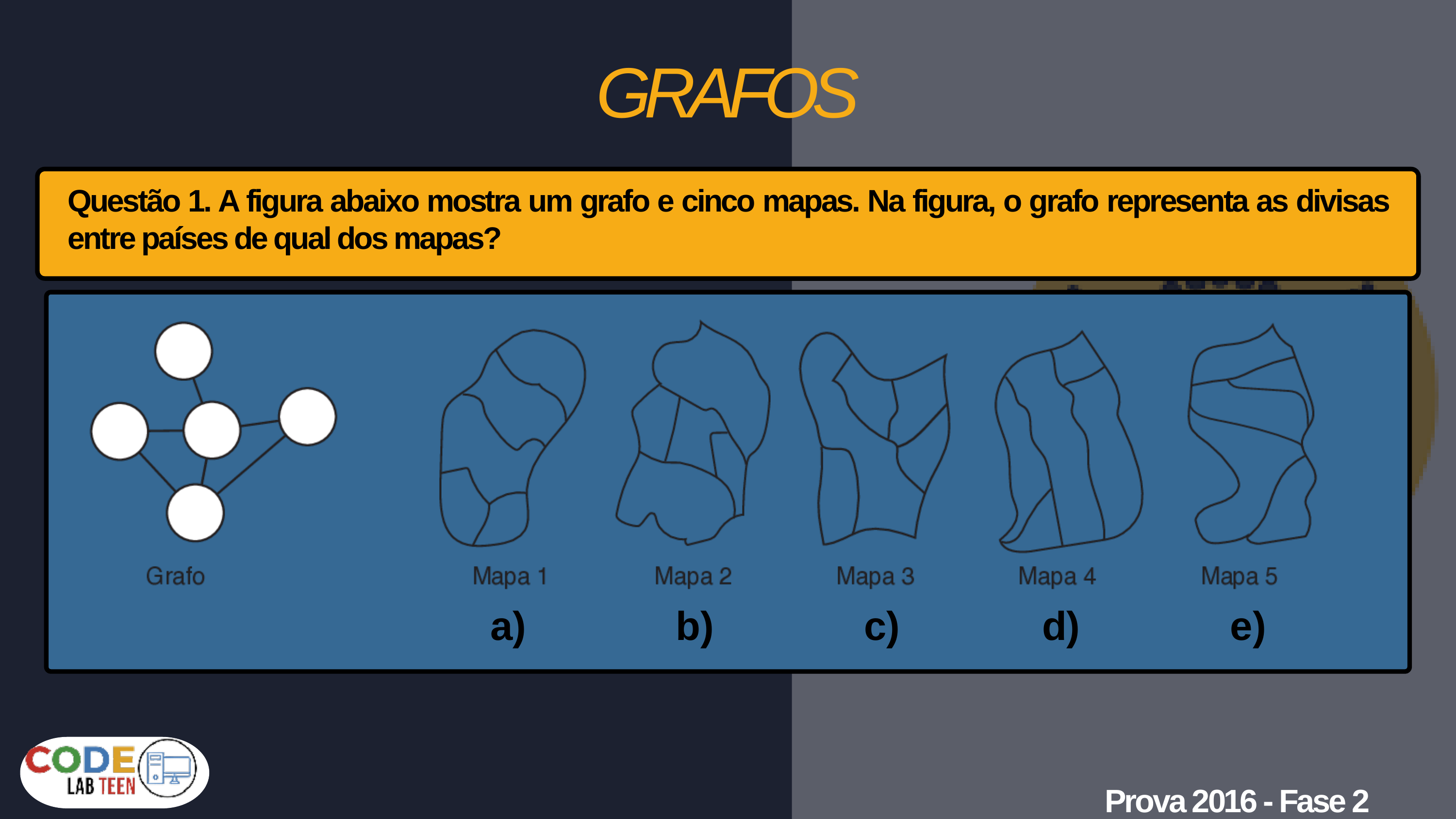

GRAFOS

Questão 1. A figura abaixo mostra um grafo e cinco mapas. Na figura, o grafo representa as divisas entre países de qual dos mapas?

a)
b)
c)
d)
e)

Prova 2016 - Fase 2